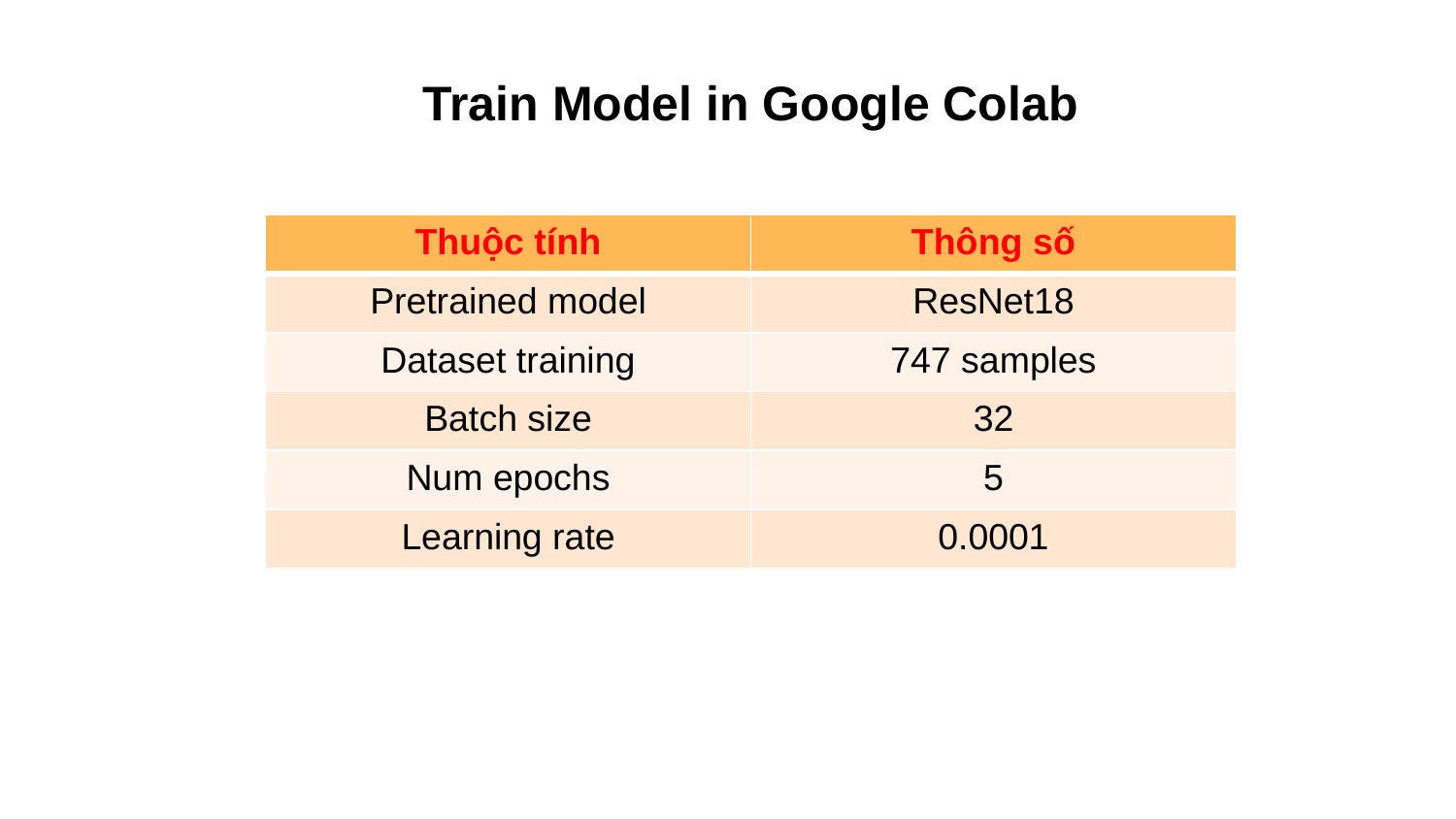

Train Model in Google Colab
| Thuộc tính | Thông số |
| --- | --- |
| Pretrained model | ResNet18 |
| Dataset training | 747 samples |
| Batch size | 32 |
| Num epochs | 5 |
| Learning rate | 0.0001 |